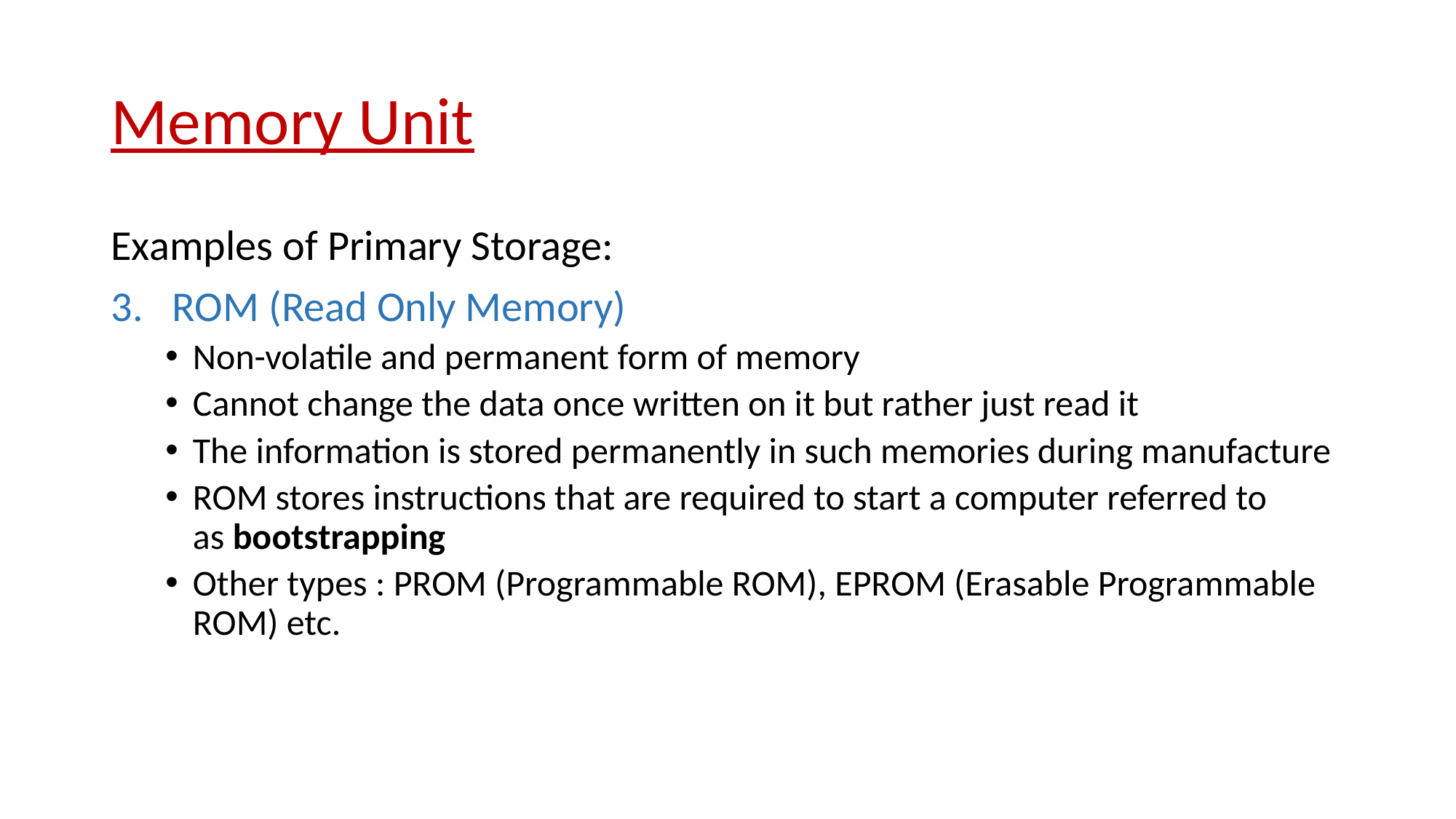

# Memory Unit
Examples of Primary Storage:
ROM (Read Only Memory)
Non-volatile and permanent form of memory
Cannot change the data once written on it but rather just read it
The information is stored permanently in such memories during manufacture
ROM stores instructions that are required to start a computer referred to as bootstrapping
Other types : PROM (Programmable ROM), EPROM (Erasable Programmable ROM) etc.